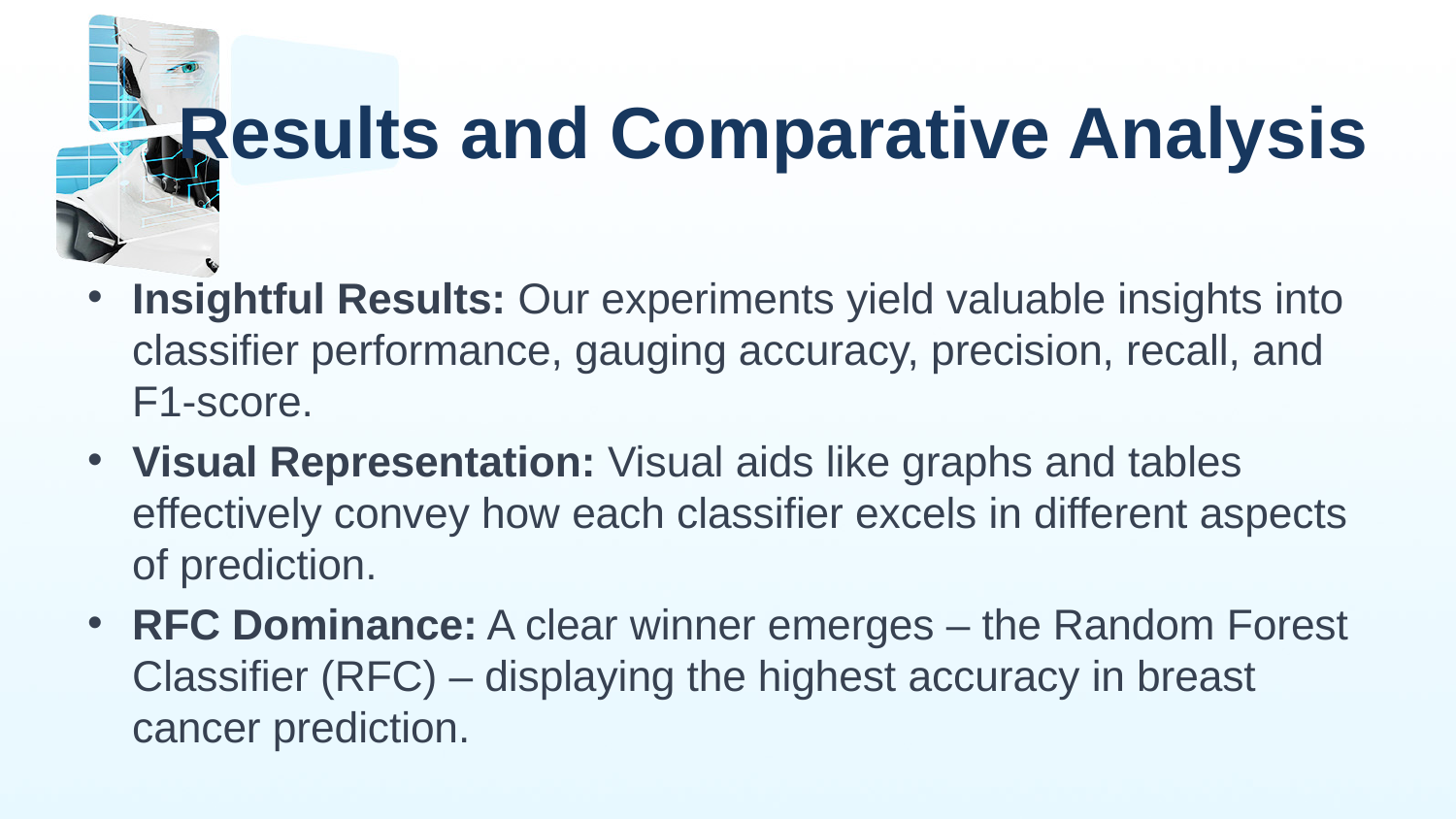

# Results and Comparative Analysis
Insightful Results: Our experiments yield valuable insights into classifier performance, gauging accuracy, precision, recall, and F1-score.
Visual Representation: Visual aids like graphs and tables effectively convey how each classifier excels in different aspects of prediction.
RFC Dominance: A clear winner emerges – the Random Forest Classifier (RFC) – displaying the highest accuracy in breast cancer prediction.